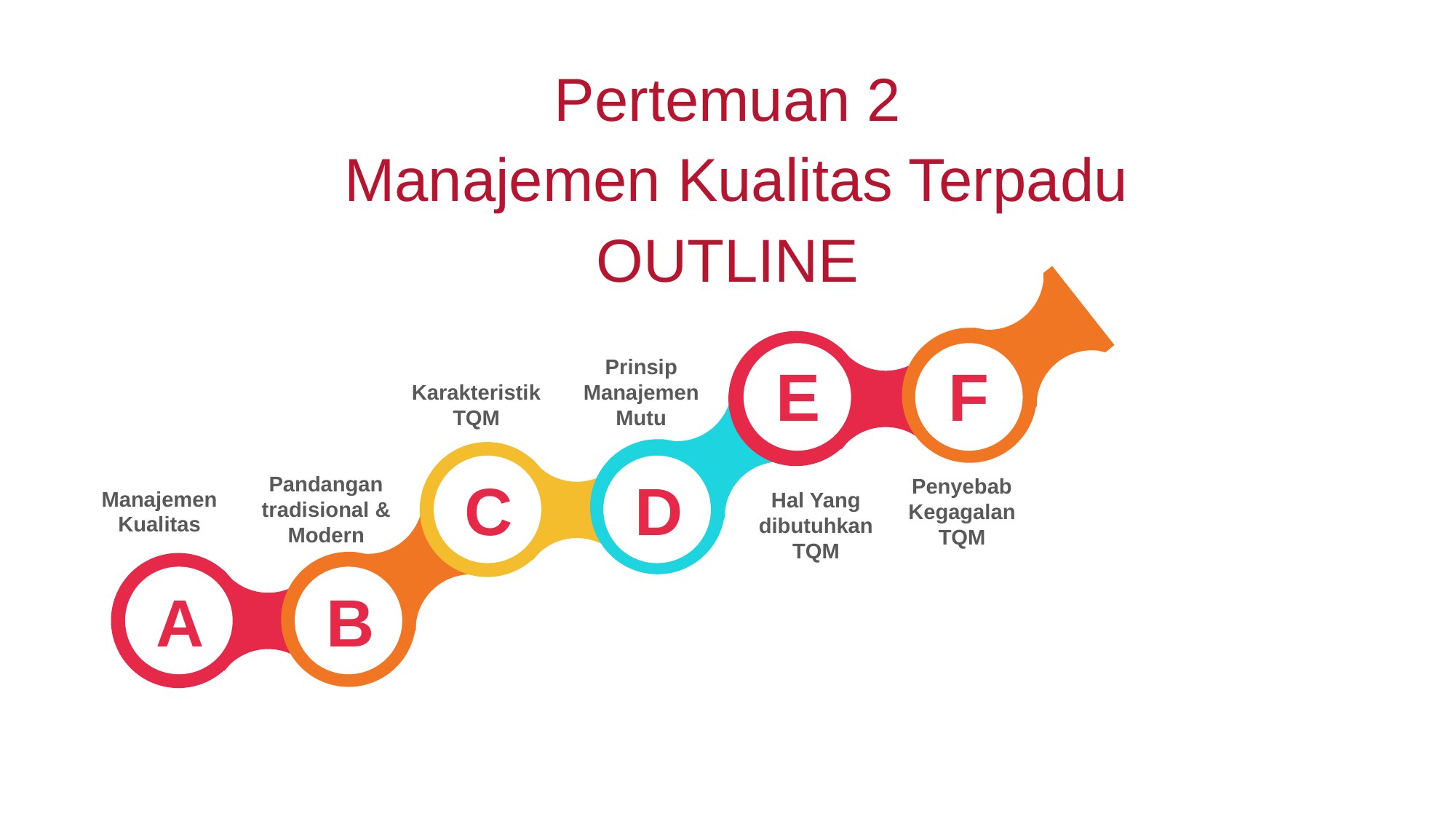

Pertemuan 2
 Manajemen Kualitas Terpadu
OUTLINE

Prinsip Manajemen Mutu
E
F
Karakteristik TQM

C
D
Pandangan tradisional & Modern
Penyebab Kegagalan TQM
Manajemen Kualitas
Hal Yang dibutuhkan TQM

A
B